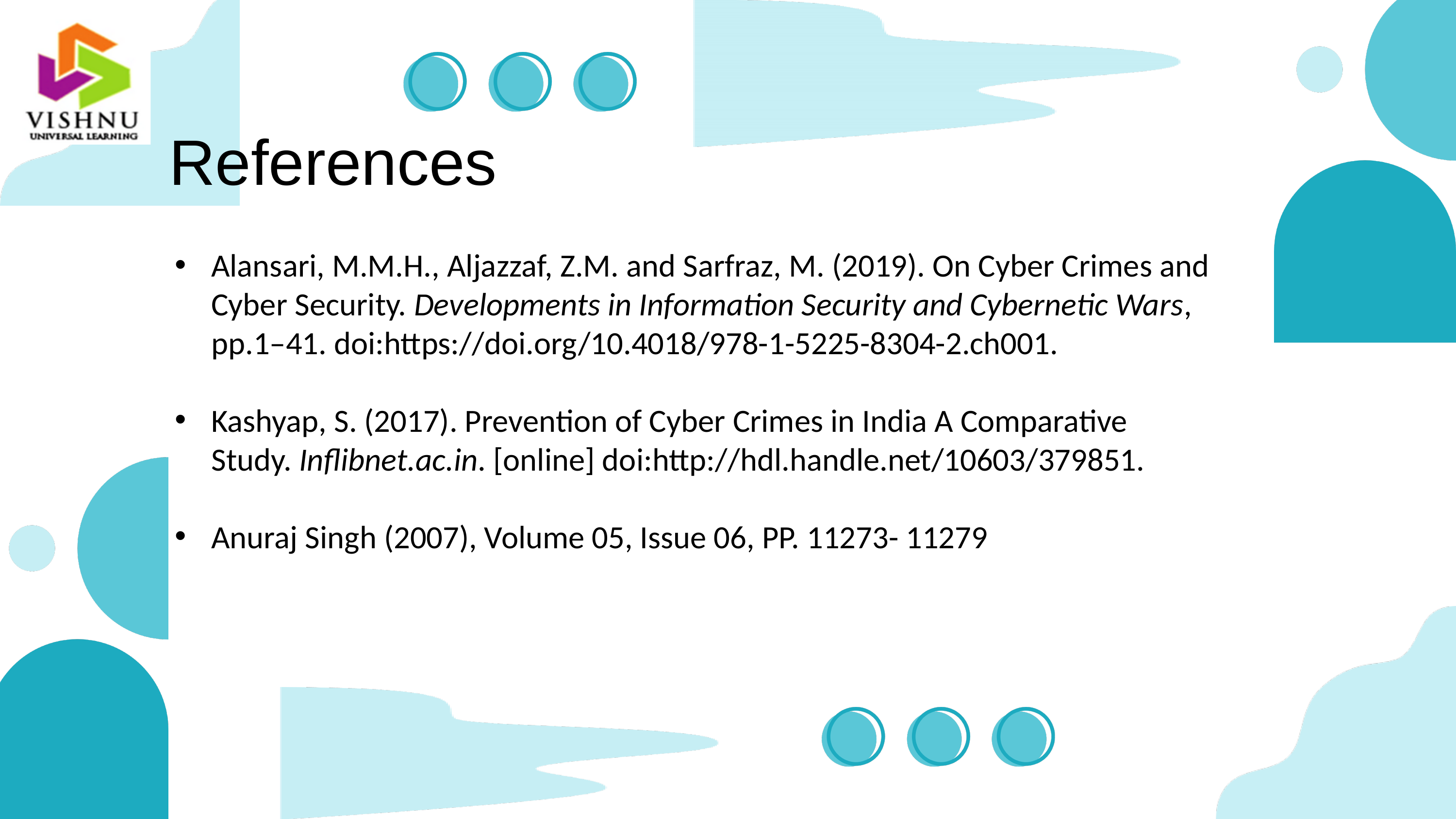

References

Alansari, M.M.H., Aljazzaf, Z.M. and Sarfraz, M. (2019). On Cyber Crimes and Cyber Security. Developments in Information Security and Cybernetic Wars, pp.1–41. doi:https://doi.org/10.4018/978-1-5225-8304-2.ch001.

Kashyap, S. (2017). Prevention of Cyber Crimes in India A Comparative Study. Inflibnet.ac.in. [online] doi:http://hdl.handle.net/10603/379851.

Anuraj Singh (2007), Volume 05, Issue 06, PP. 11273- 11279‌

‌
‌